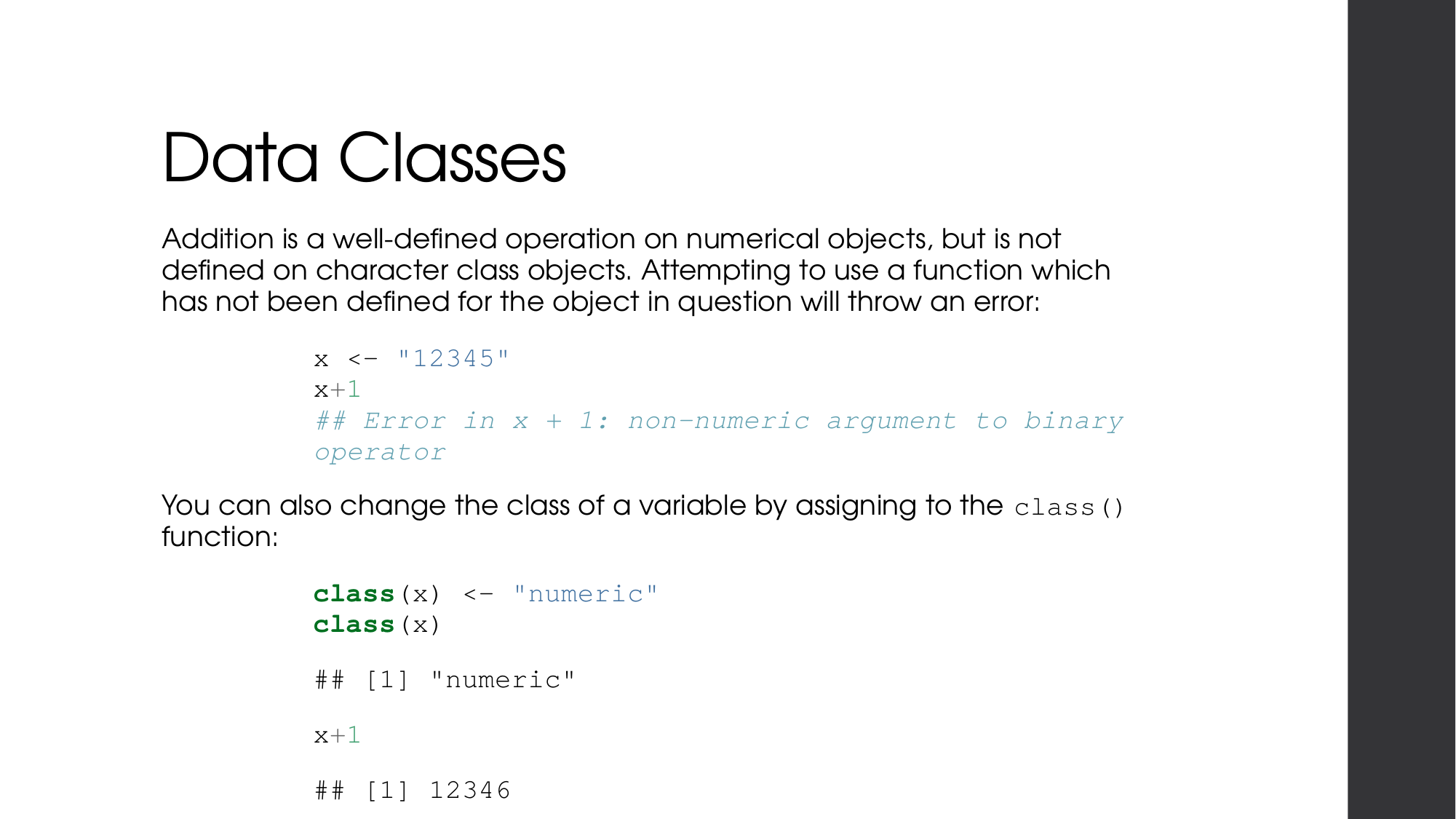

# Data Classes
Addition is a well-defined operation on numerical objects, but is not defined on character class objects. Attempting to use a function which has not been defined for the object in question will throw an error:
x <- "12345"
x+1
## Error in x + 1: non-numeric argument to binary operator
You can also change the class of a variable by assigning to the class() function:
class(x) <- "numeric"
class(x)
## [1] "numeric"
x+1
## [1] 12346